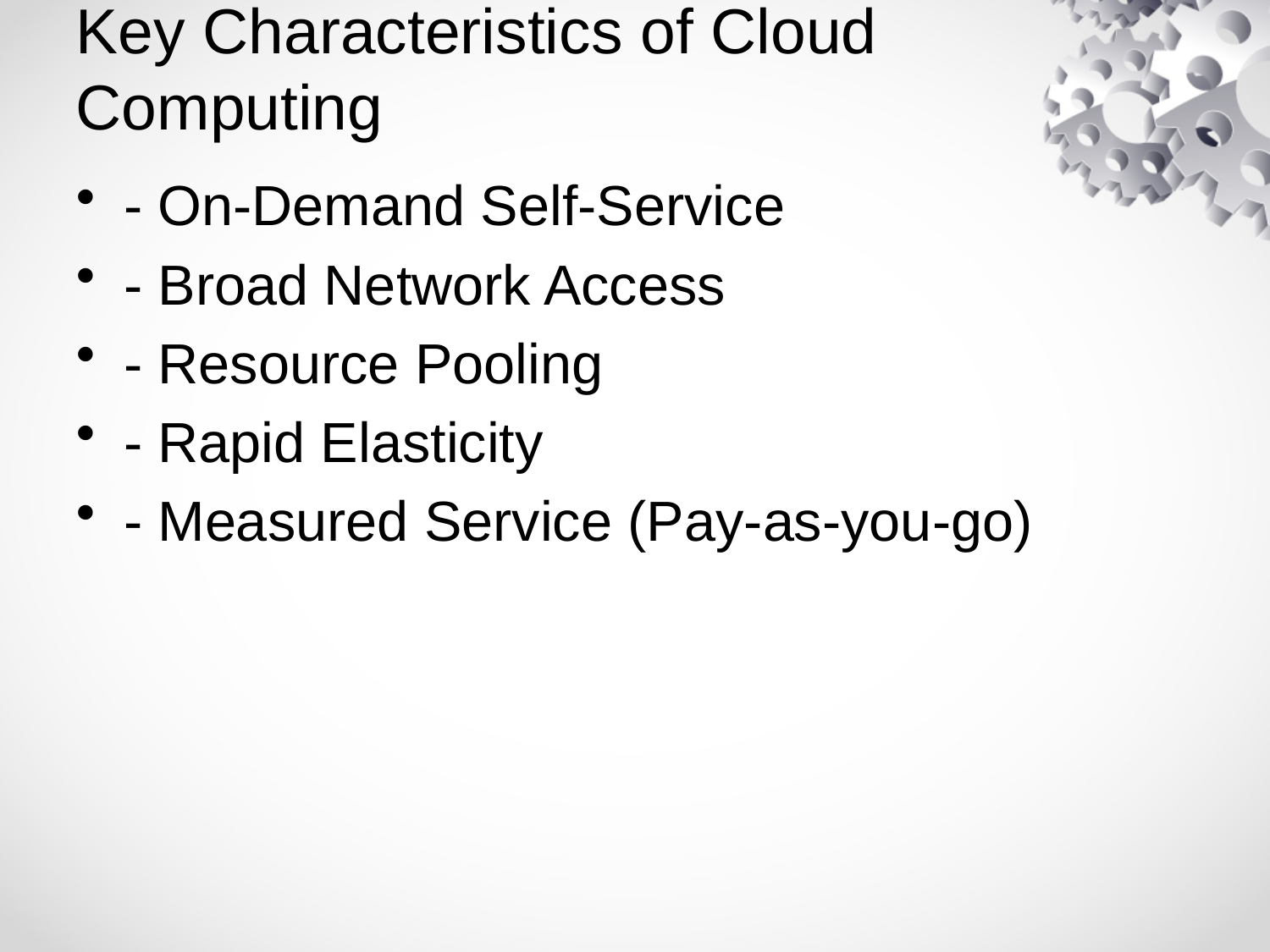

# Key Characteristics of Cloud Computing
- On-Demand Self-Service
- Broad Network Access
- Resource Pooling
- Rapid Elasticity
- Measured Service (Pay-as-you-go)